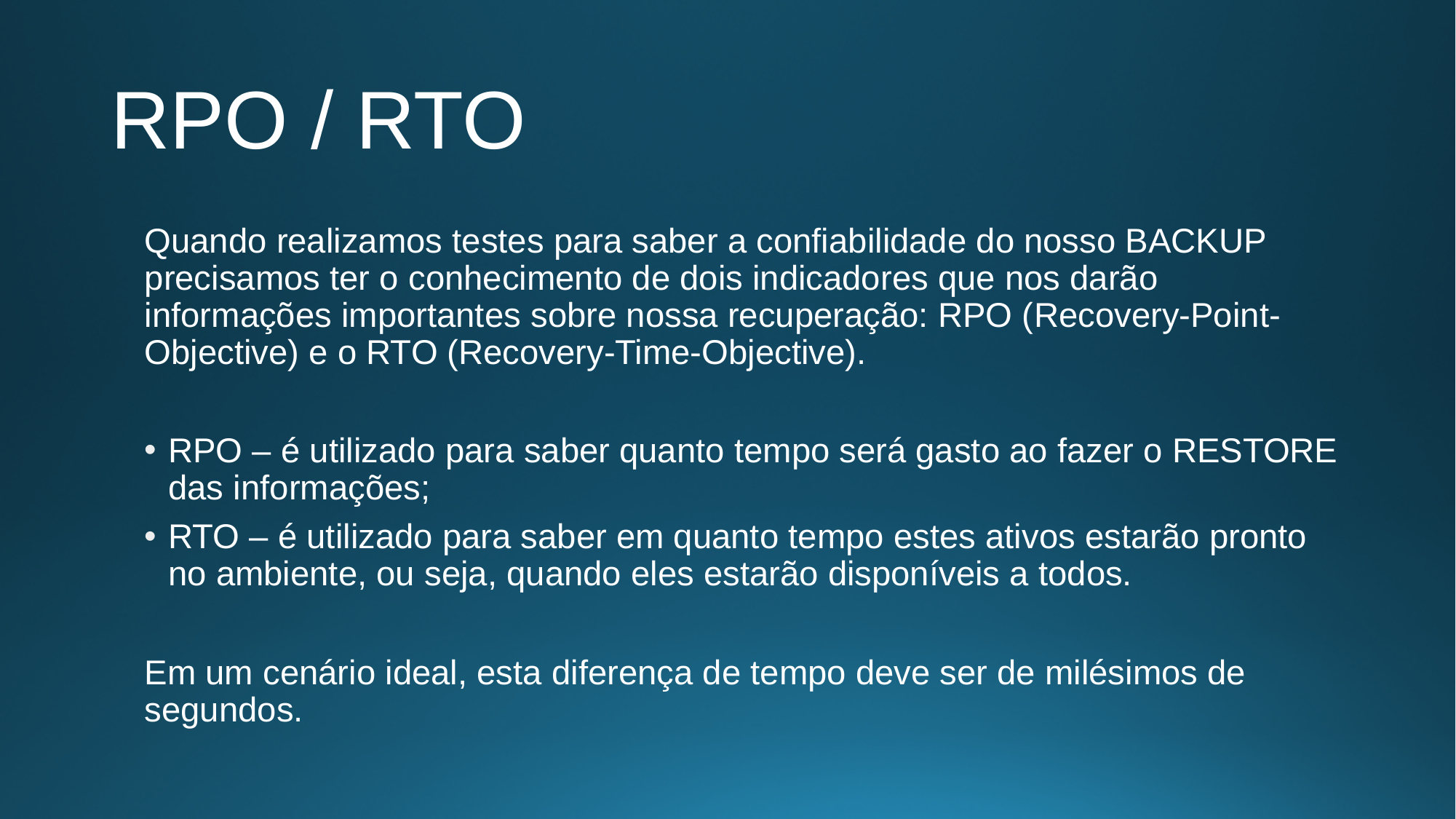

# RPO / RTO
Quando realizamos testes para saber a confiabilidade do nosso BACKUP precisamos ter o conhecimento de dois indicadores que nos darão informações importantes sobre nossa recuperação: RPO (Recovery-Point-Objective) e o RTO (Recovery-Time-Objective).

RPO – é utilizado para saber quanto tempo será gasto ao fazer o RESTORE das informações;
RTO – é utilizado para saber em quanto tempo estes ativos estarão pronto no ambiente, ou seja, quando eles estarão disponíveis a todos.

Em um cenário ideal, esta diferença de tempo deve ser de milésimos de segundos.